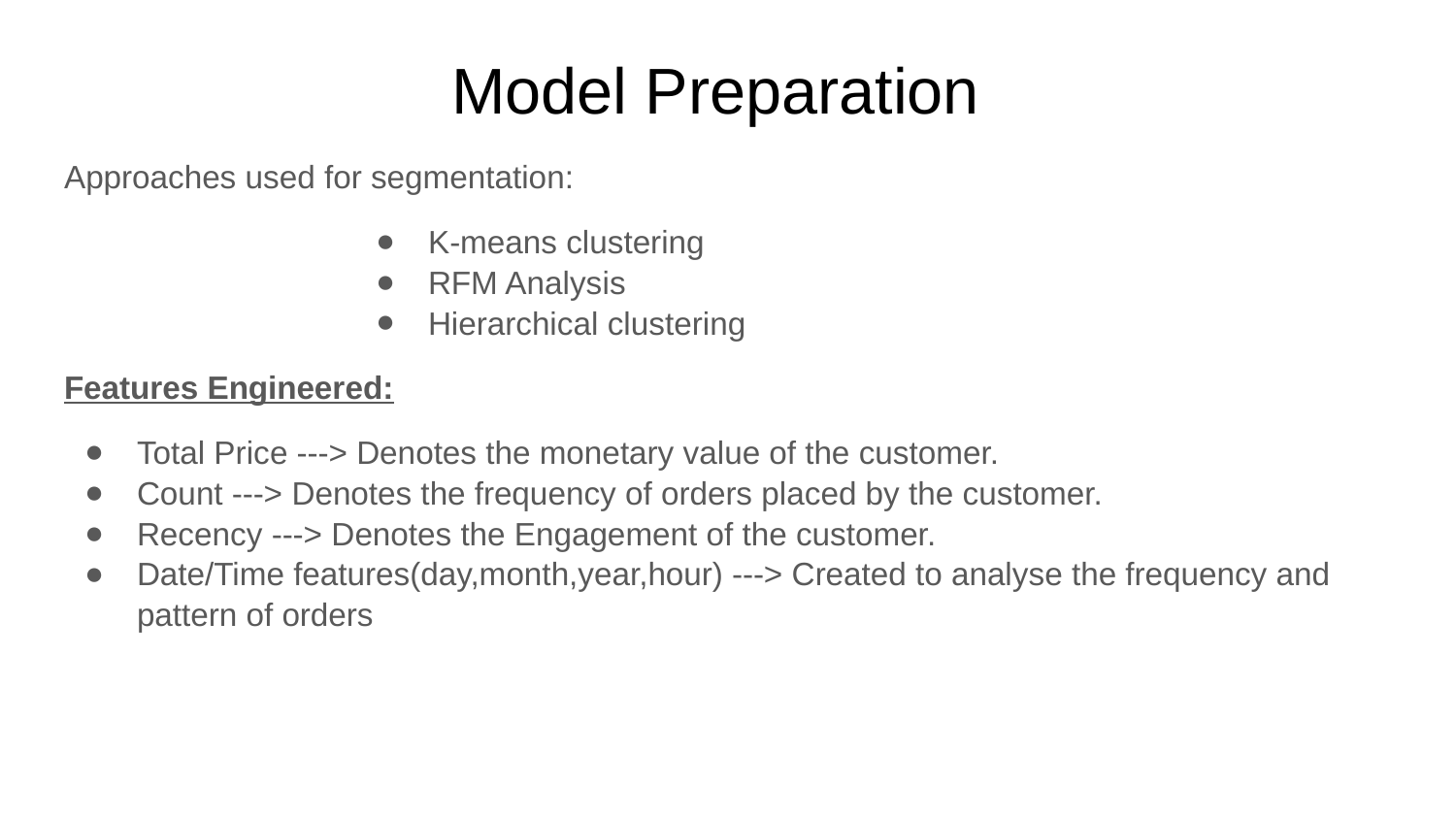

# Model Preparation
Approaches used for segmentation:
K-means clustering
RFM Analysis
Hierarchical clustering
Features Engineered:
Total Price ---> Denotes the monetary value of the customer.
Count ---> Denotes the frequency of orders placed by the customer.
Recency ---> Denotes the Engagement of the customer.
Date/Time features(day,month,year,hour) ---> Created to analyse the frequency and pattern of orders